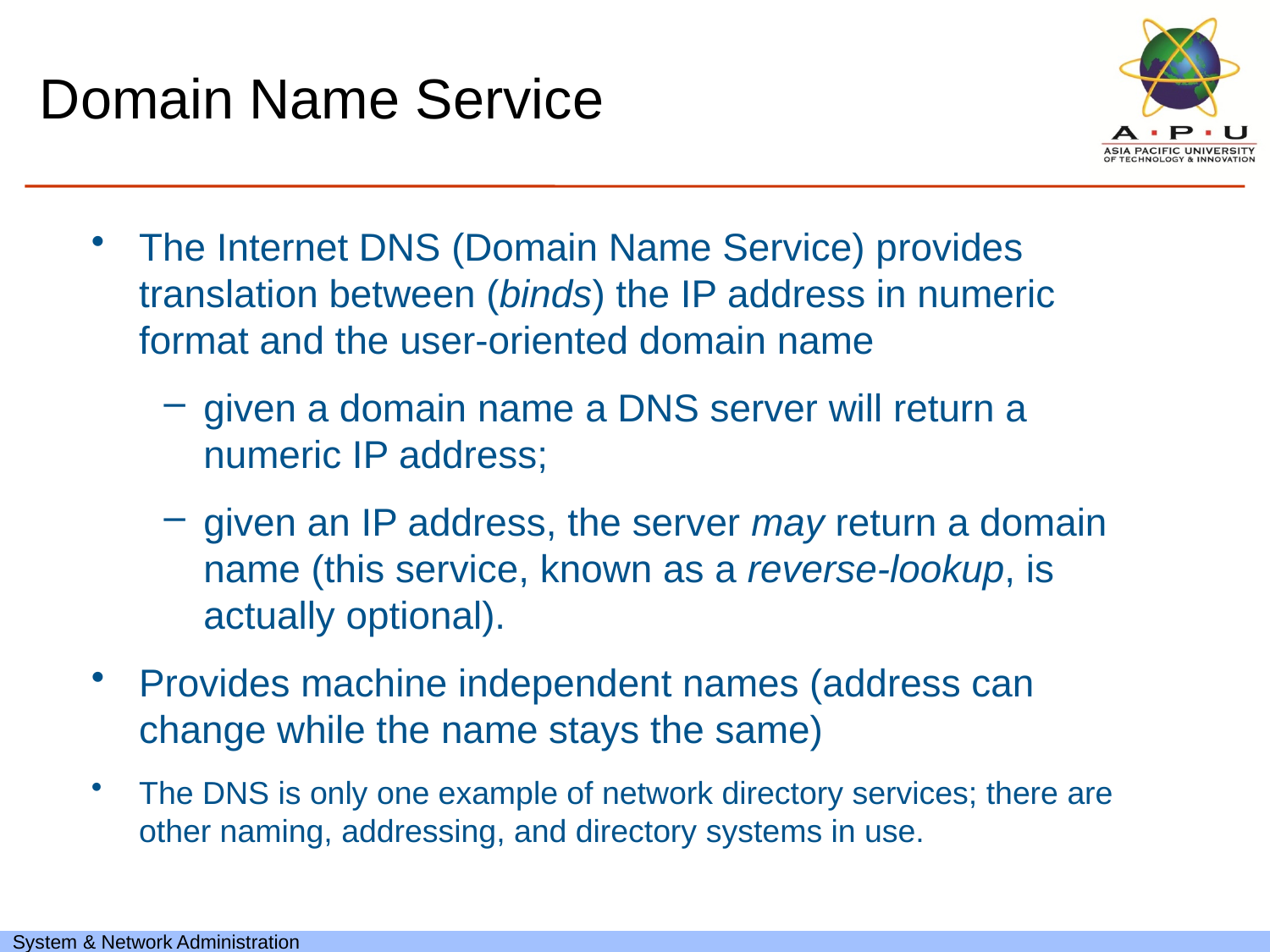

# Domain Name Service
The Internet DNS (Domain Name Service) provides translation between (binds) the IP address in numeric format and the user-oriented domain name
given a domain name a DNS server will return a numeric IP address;
given an IP address, the server may return a domain name (this service, known as a reverse-lookup, is actually optional).
Provides machine independent names (address can change while the name stays the same)
The DNS is only one example of network directory services; there are other naming, addressing, and directory systems in use.